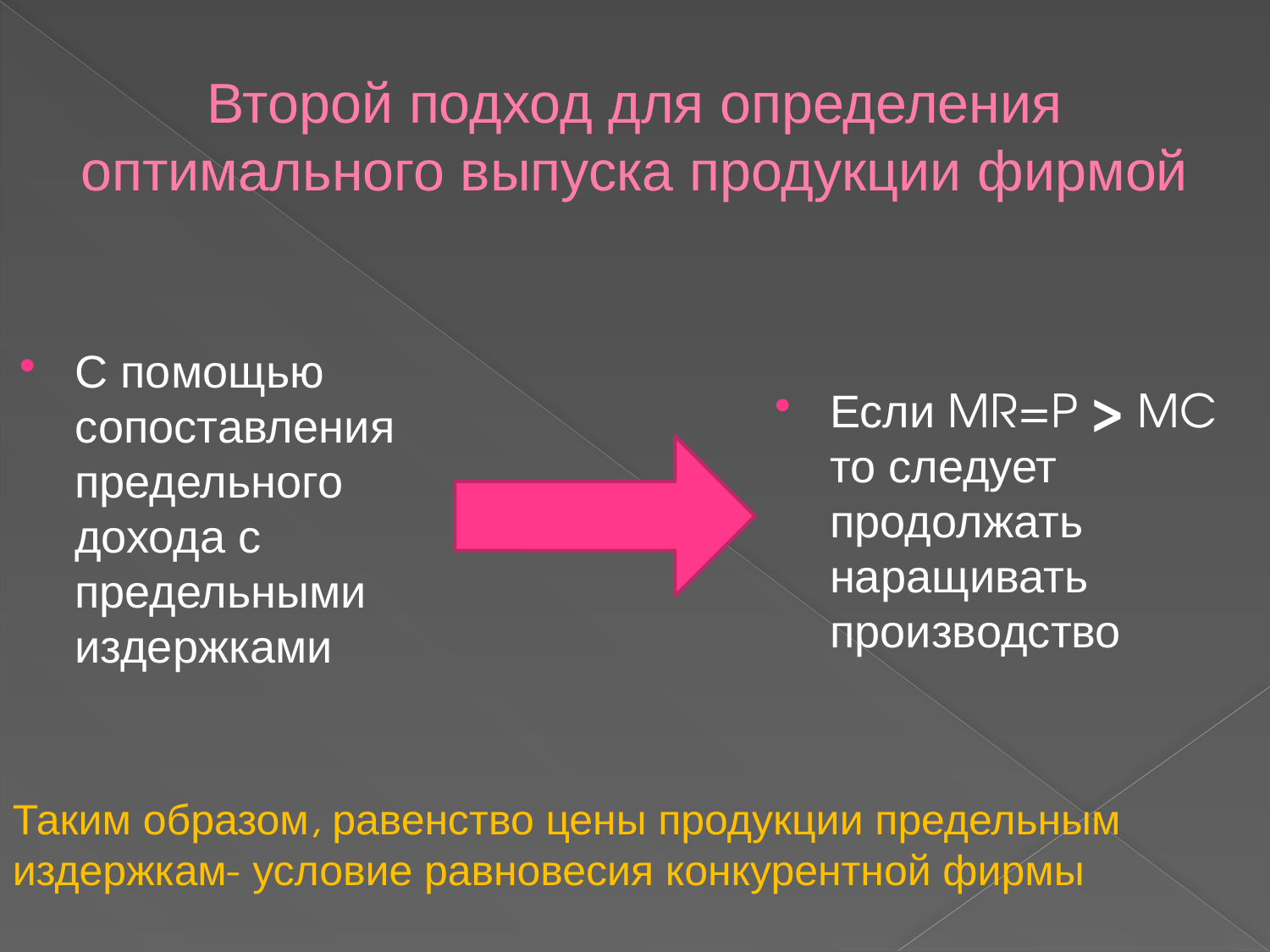

# Второй подход для определения оптимального выпуска продукции фирмой
С помощью сопоставления предельного дохода с предельными издержками
Если MR=P > MC то следует продолжать наращивать производство

Таким образом, равенство цены продукции предельным издержкам- условие равновесия конкурентной фирмы